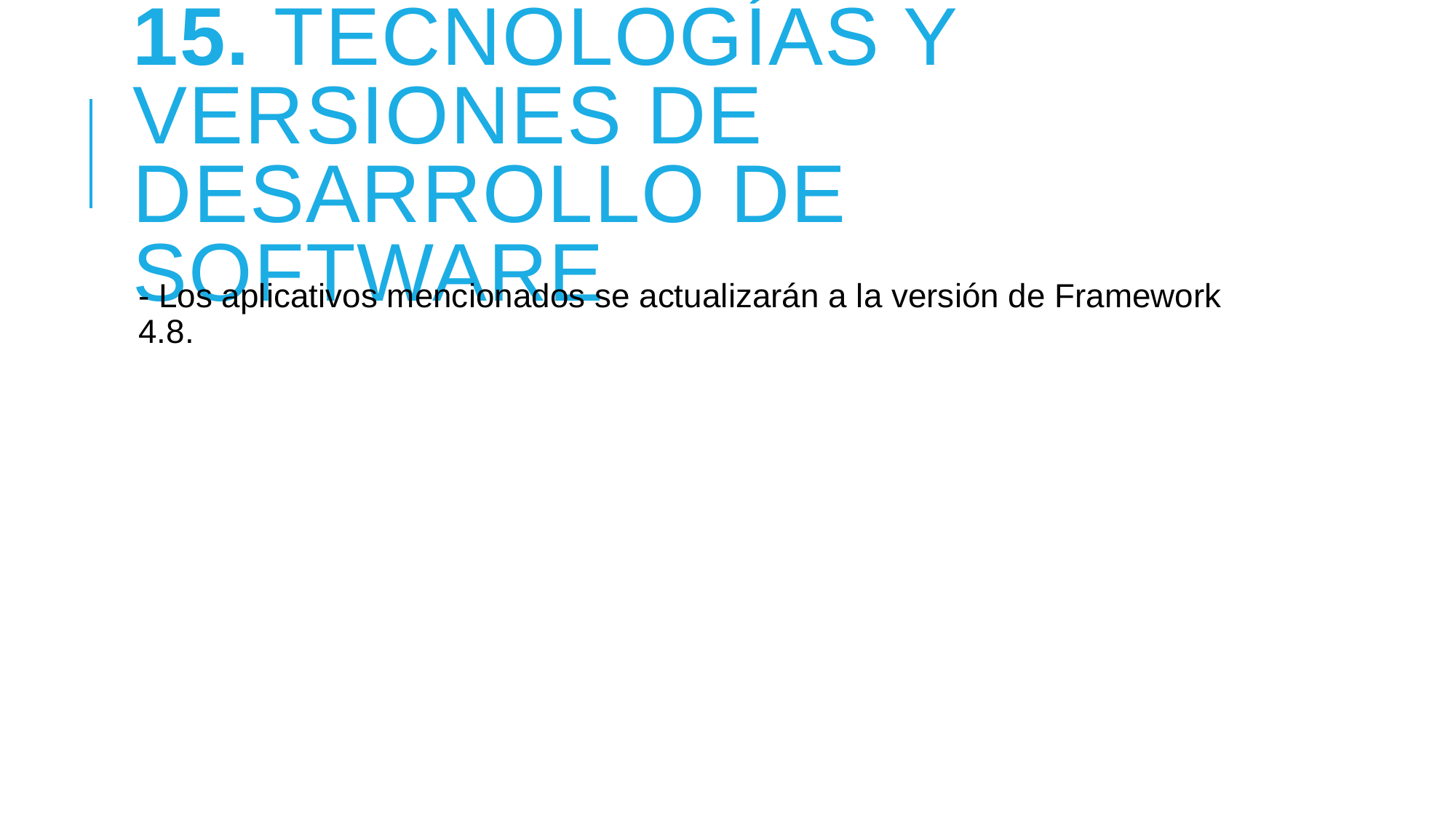

# 15. TECNOLOGÍAS Y VERSIONES DE DESARROLLO DE SOFTWARE
- Los aplicativos mencionados se actualizarán a la versión de Framework 4.8.